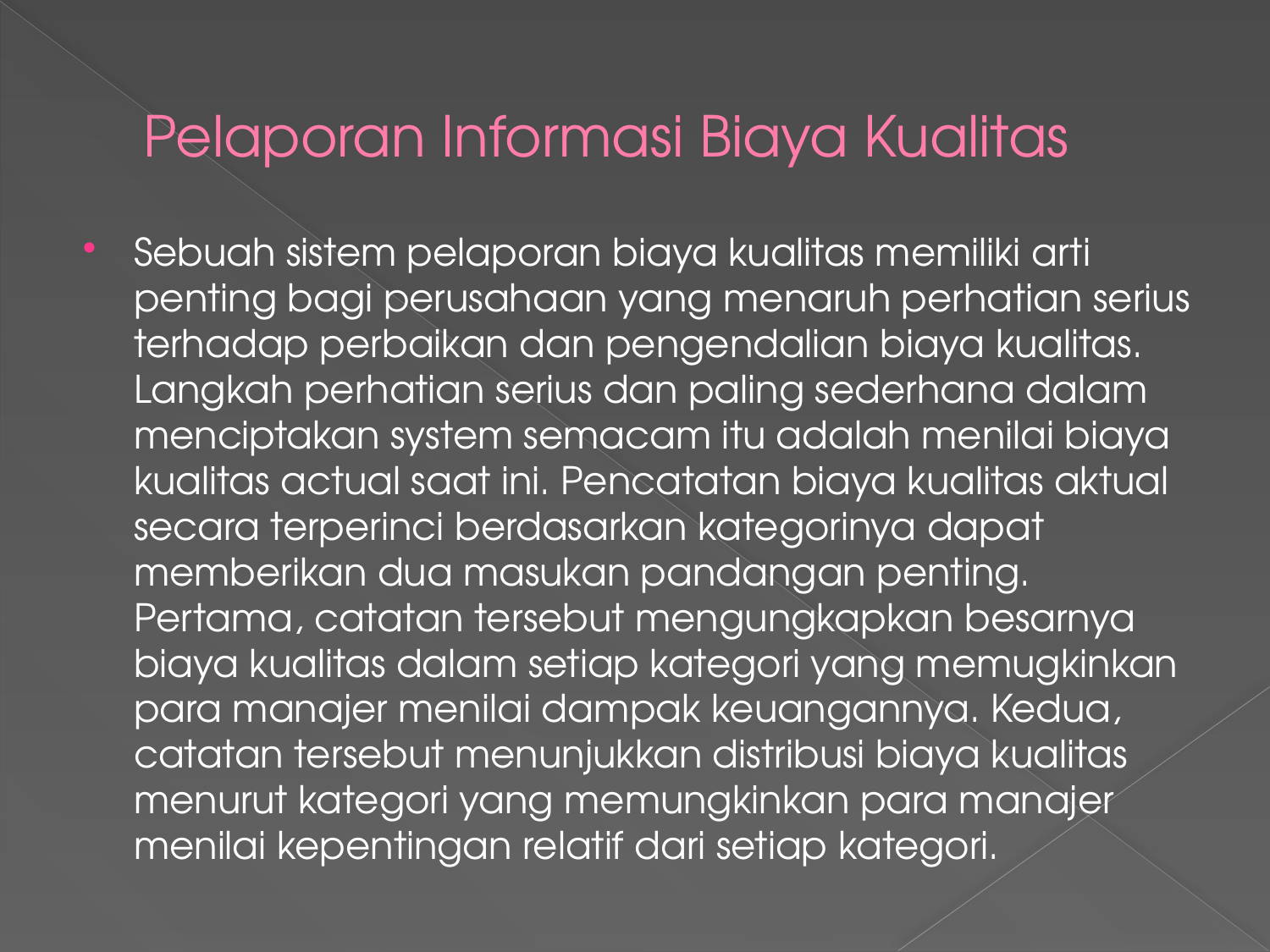

# Pelaporan Informasi Biaya Kualitas
Sebuah sistem pelaporan biaya kualitas memiliki arti penting bagi perusahaan yang menaruh perhatian serius terhadap perbaikan dan pengendalian biaya kualitas. Langkah perhatian serius dan paling sederhana dalam menciptakan system semacam itu adalah menilai biaya kualitas actual saat ini. Pencatatan biaya kualitas aktual secara terperinci berdasarkan kategorinya dapat memberikan dua masukan pandangan penting. Pertama, catatan tersebut mengungkapkan besarnya biaya kualitas dalam setiap kategori yang memugkinkan para manajer menilai dampak keuangannya. Kedua, catatan tersebut menunjukkan distribusi biaya kualitas menurut kategori yang memungkinkan para manajer menilai kepentingan relatif dari setiap kategori.